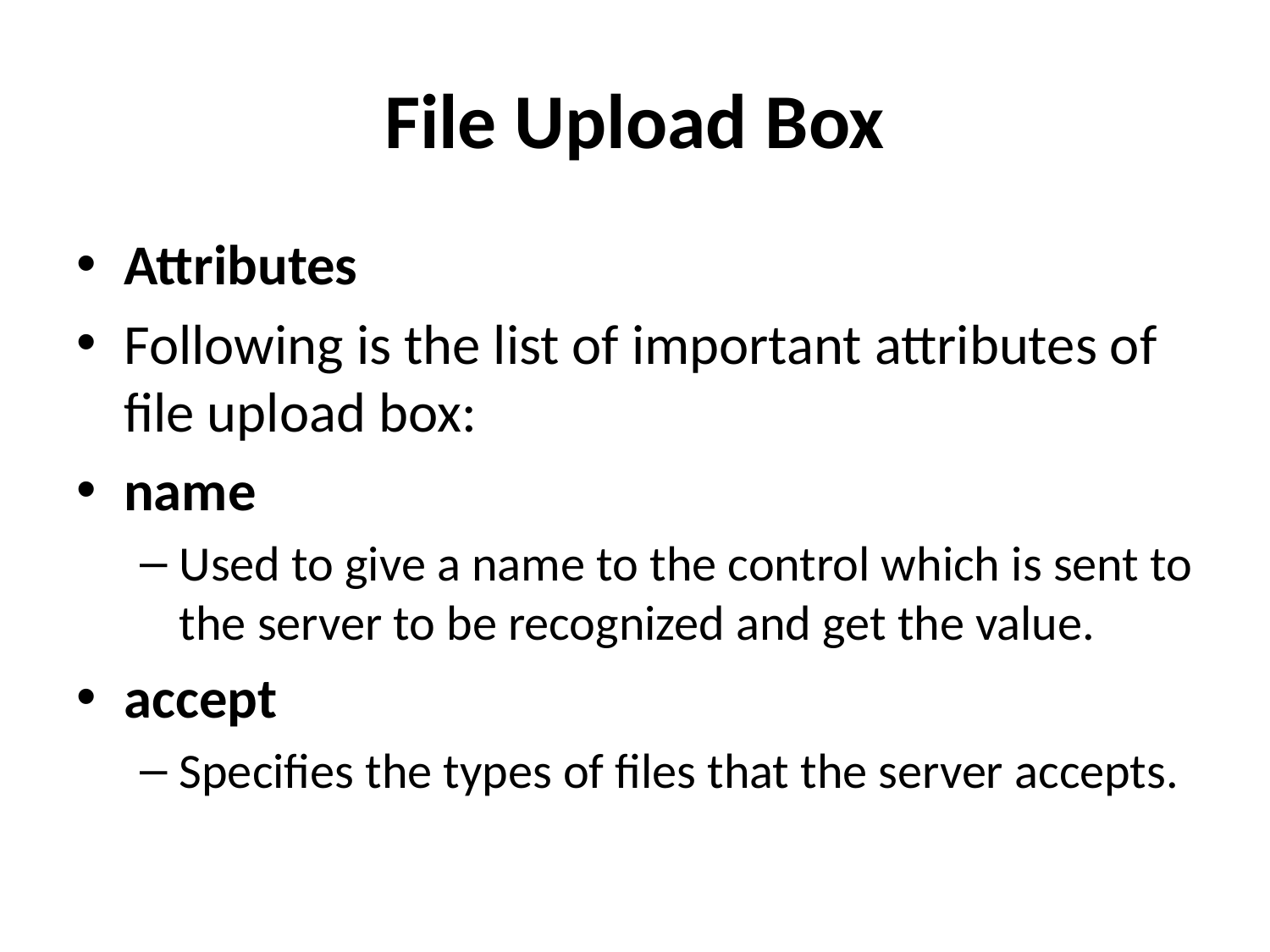

# File Upload Box
Attributes
Following is the list of important attributes of file upload box:
name
Used to give a name to the control which is sent to the server to be recognized and get the value.
accept
Specifies the types of files that the server accepts.